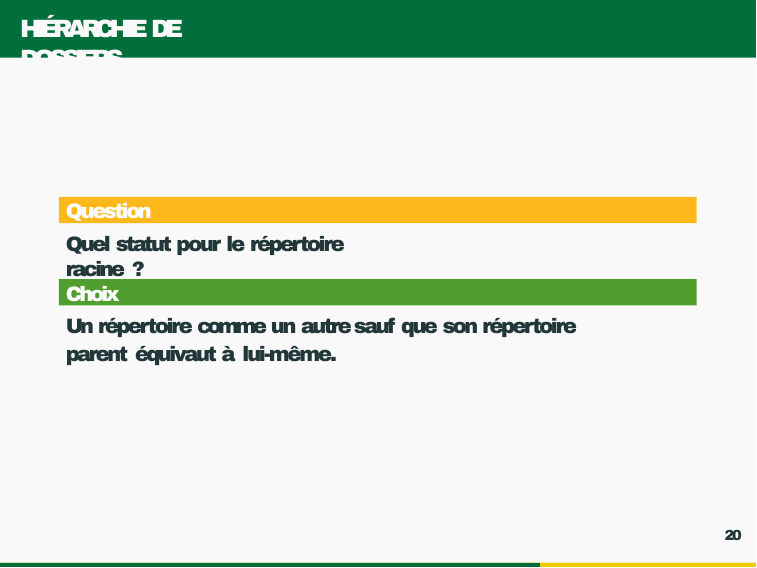

# HIÉRARCHIE DE DOSSIERS
Question
Quel statut pour le répertoire racine ?
Choix
Un répertoire comme un autre sauf que son répertoire parent  équivaut à lui-même.
20